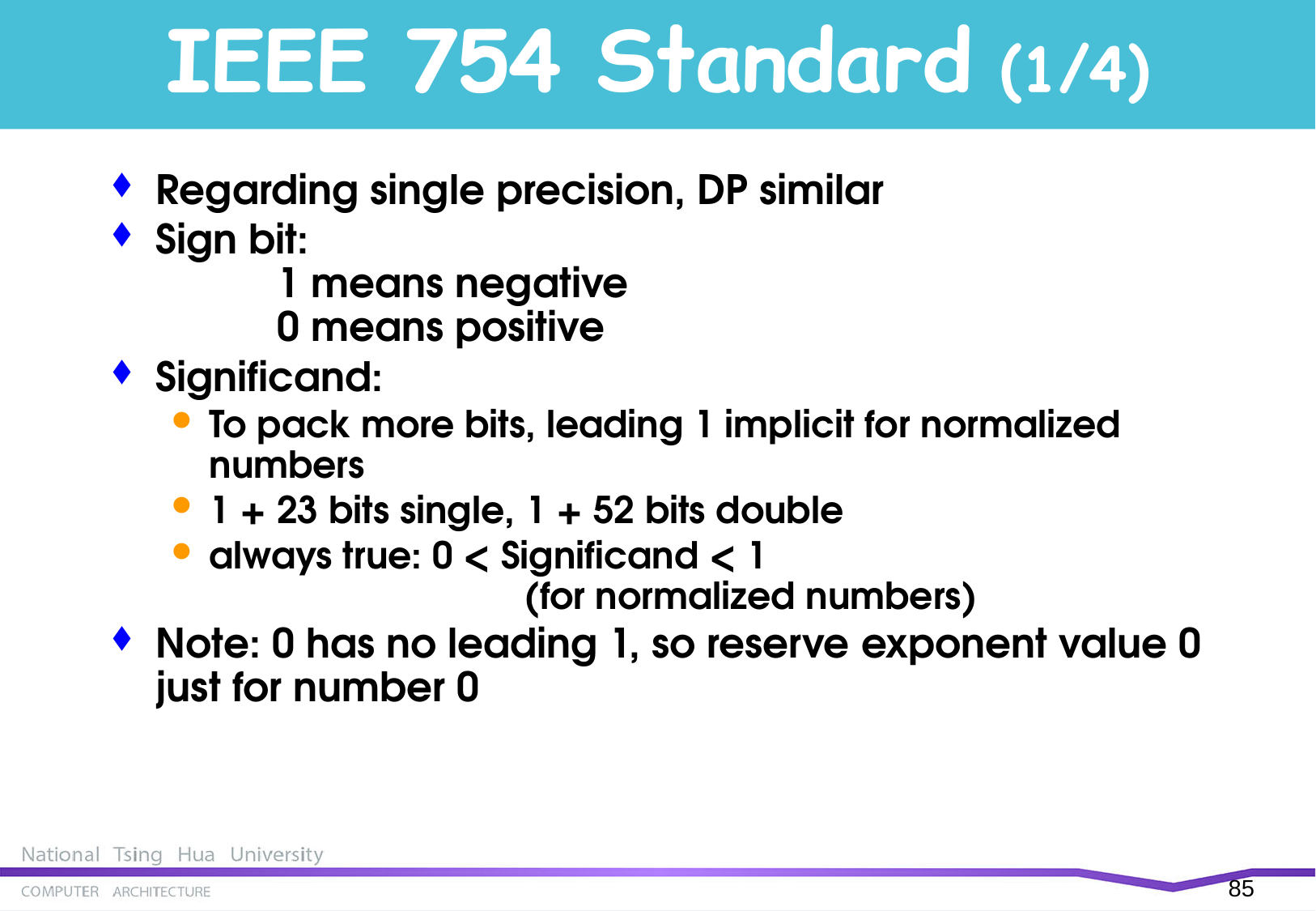

# IEEE 754 Standard (1/4)
Regarding single precision, DP similar
Sign bit:
	1 means negative
	0 means positive
Significand:
To pack more bits, leading 1 implicit for normalized numbers
1 + 23 bits single, 1 + 52 bits double
always true: 0 < Significand < 1
		       (for normalized numbers)
Note: 0 has no leading 1, so reserve exponent value 0 just for number 0
85